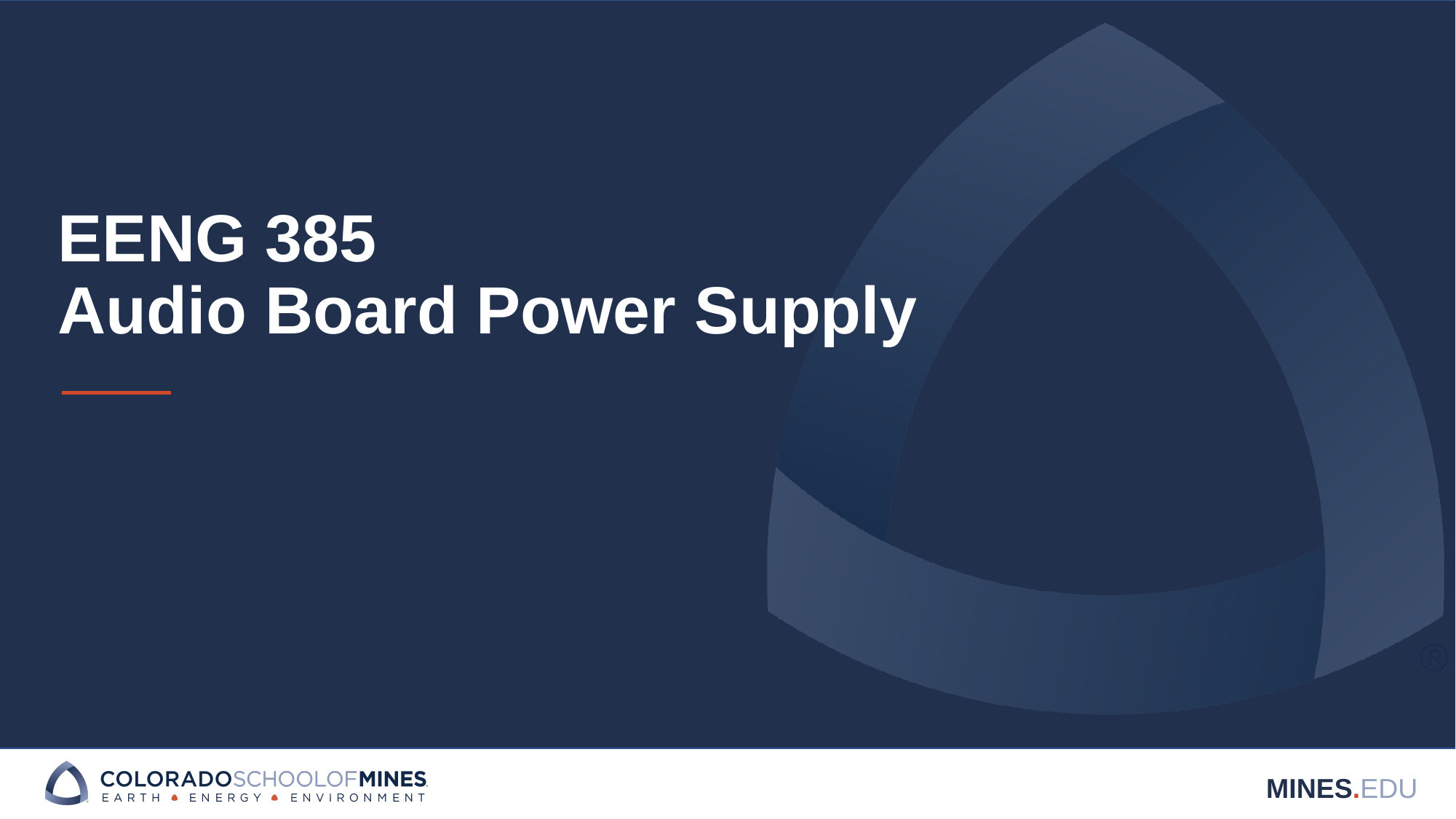

# EENG 385 Audio Board Power Supply